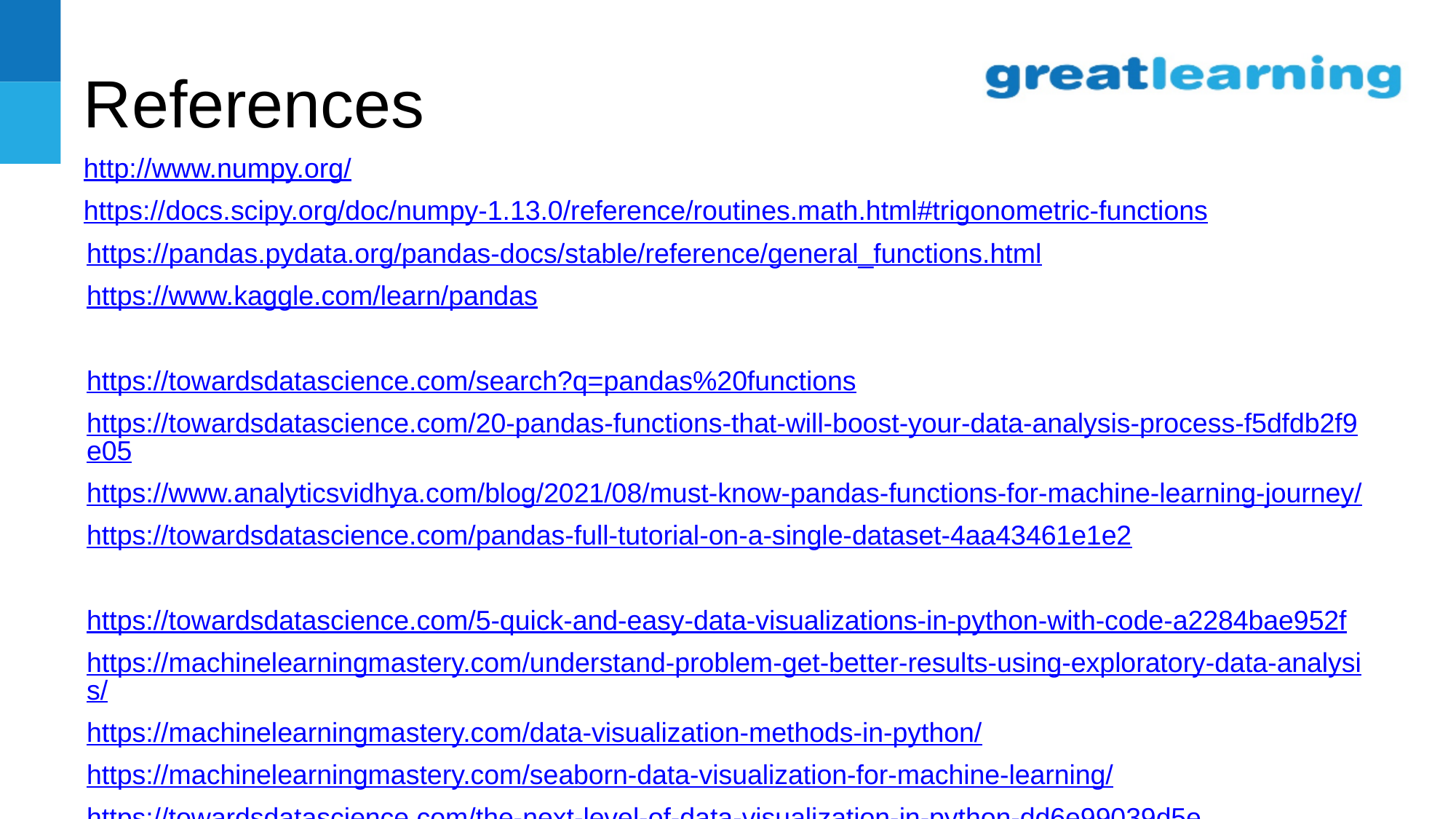

# References
http://www.numpy.org/
https://docs.scipy.org/doc/numpy-1.13.0/reference/routines.math.html#trigonometric-functions
https://pandas.pydata.org/pandas-docs/stable/reference/general_functions.html
https://www.kaggle.com/learn/pandas

https://towardsdatascience.com/search?q=pandas%20functions
https://towardsdatascience.com/20-pandas-functions-that-will-boost-your-data-analysis-process-f5dfdb2f9e05
https://www.analyticsvidhya.com/blog/2021/08/must-know-pandas-functions-for-machine-learning-journey/
https://towardsdatascience.com/pandas-full-tutorial-on-a-single-dataset-4aa43461e1e2

https://towardsdatascience.com/5-quick-and-easy-data-visualizations-in-python-with-code-a2284bae952f
https://machinelearningmastery.com/understand-problem-get-better-results-using-exploratory-data-analysis/
https://machinelearningmastery.com/data-visualization-methods-in-python/
https://machinelearningmastery.com/seaborn-data-visualization-for-machine-learning/
https://towardsdatascience.com/the-next-level-of-data-visualization-in-python-dd6e99039d5e